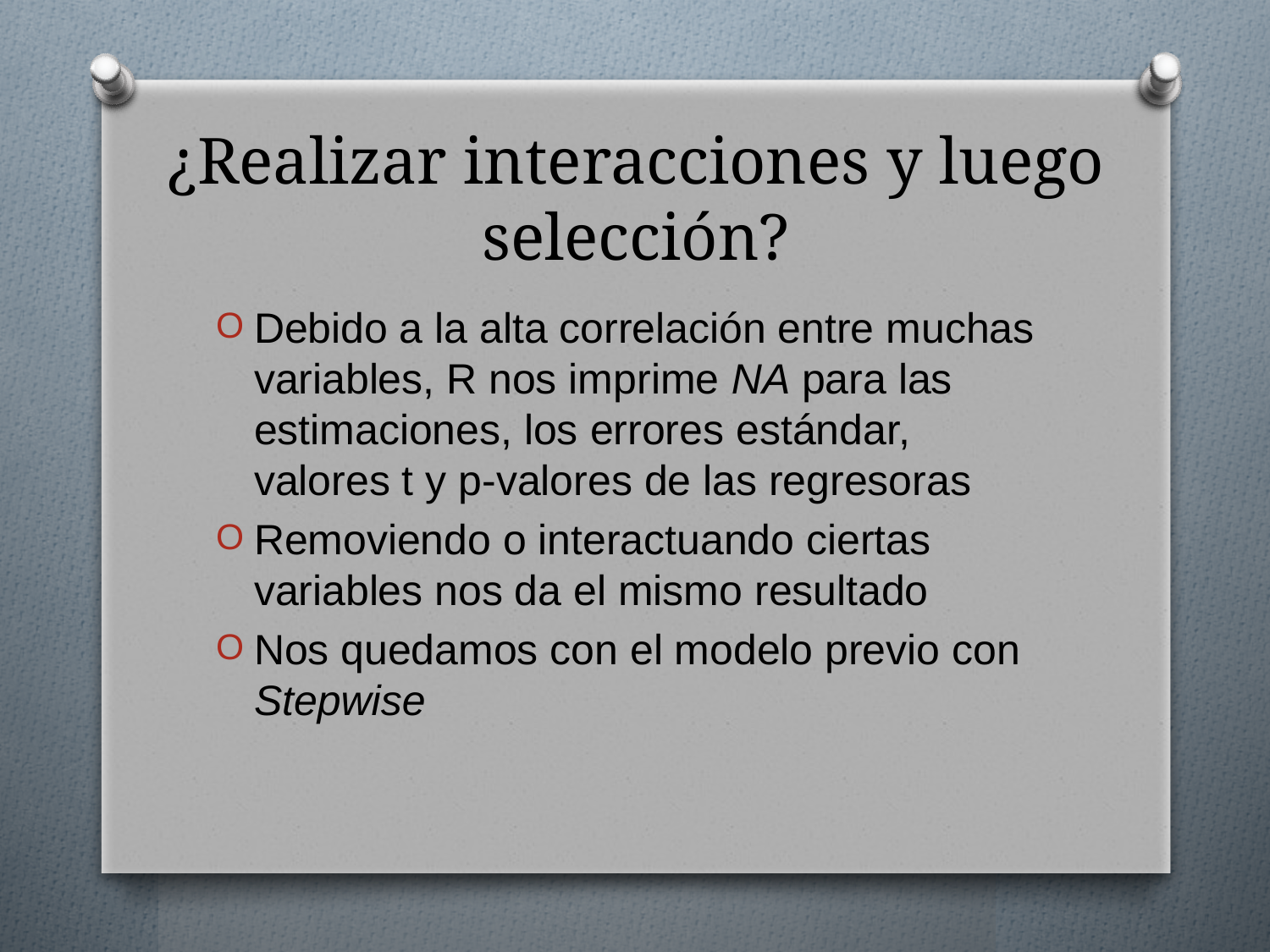

# ¿Realizar interacciones y luego selección?
Debido a la alta correlación entre muchas variables, R nos imprime NA para las estimaciones, los errores estándar, valores t y p-valores de las regresoras
Removiendo o interactuando ciertas variables nos da el mismo resultado
Nos quedamos con el modelo previo con Stepwise